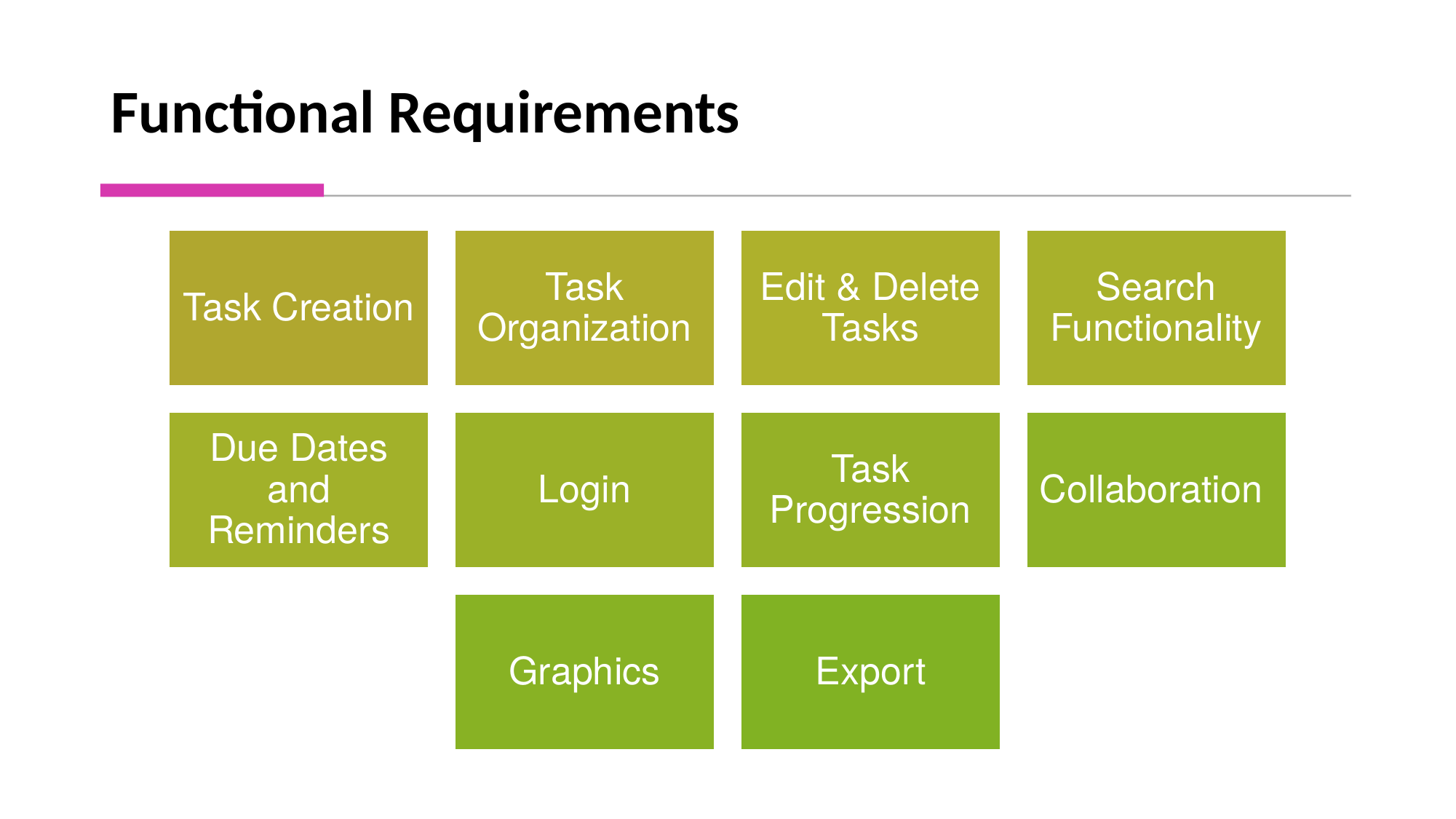

# Functional Requirements

Task Creation
Task Organization
Edit & Delete Tasks
Search Functionality
Due Dates and Reminders
Login
Task Progression
Collaboration
Graphics
Export